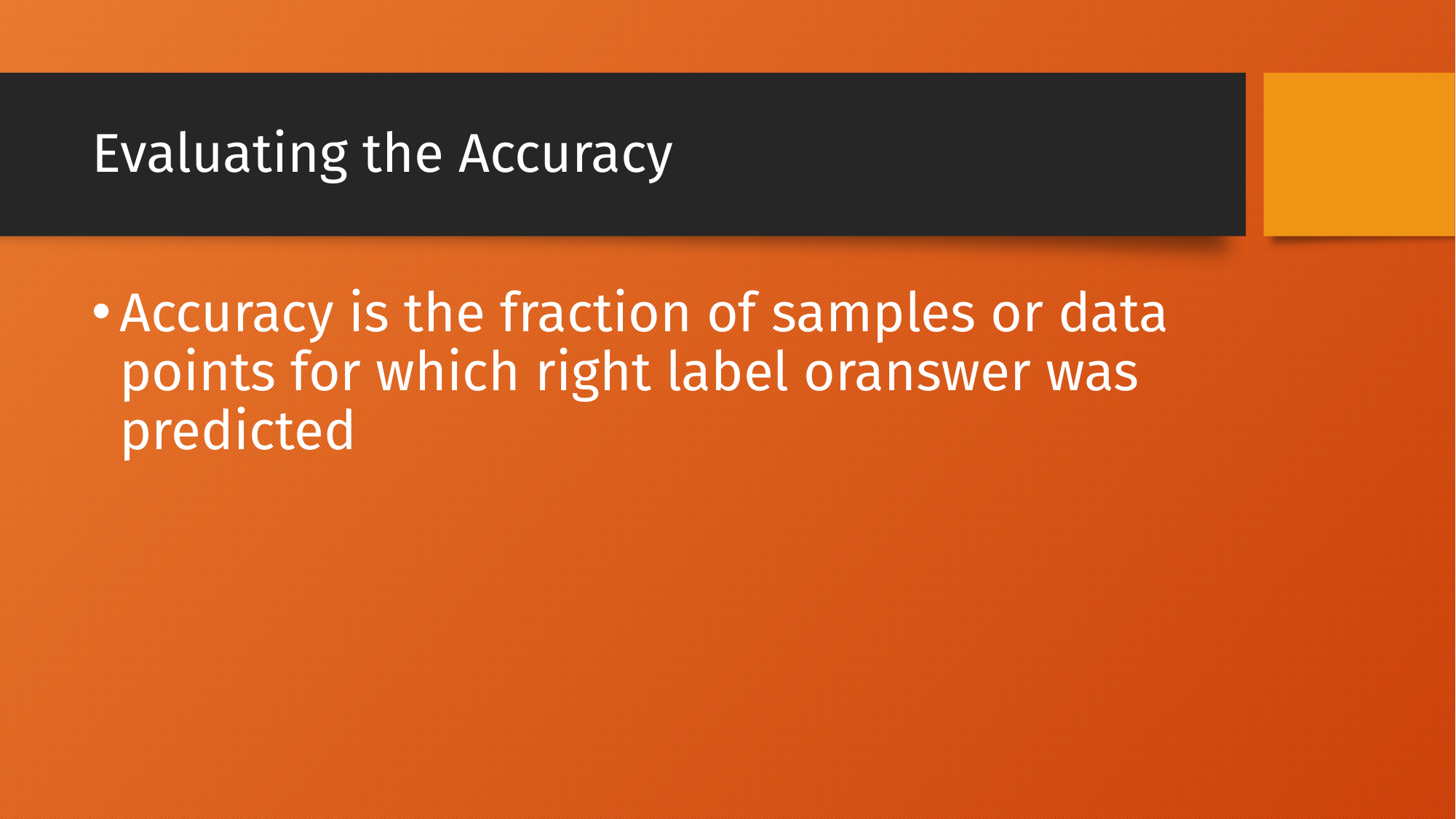

# Evaluating the Accuracy
Accuracy is the fraction of samples or data points for which right label oranswer was predicted